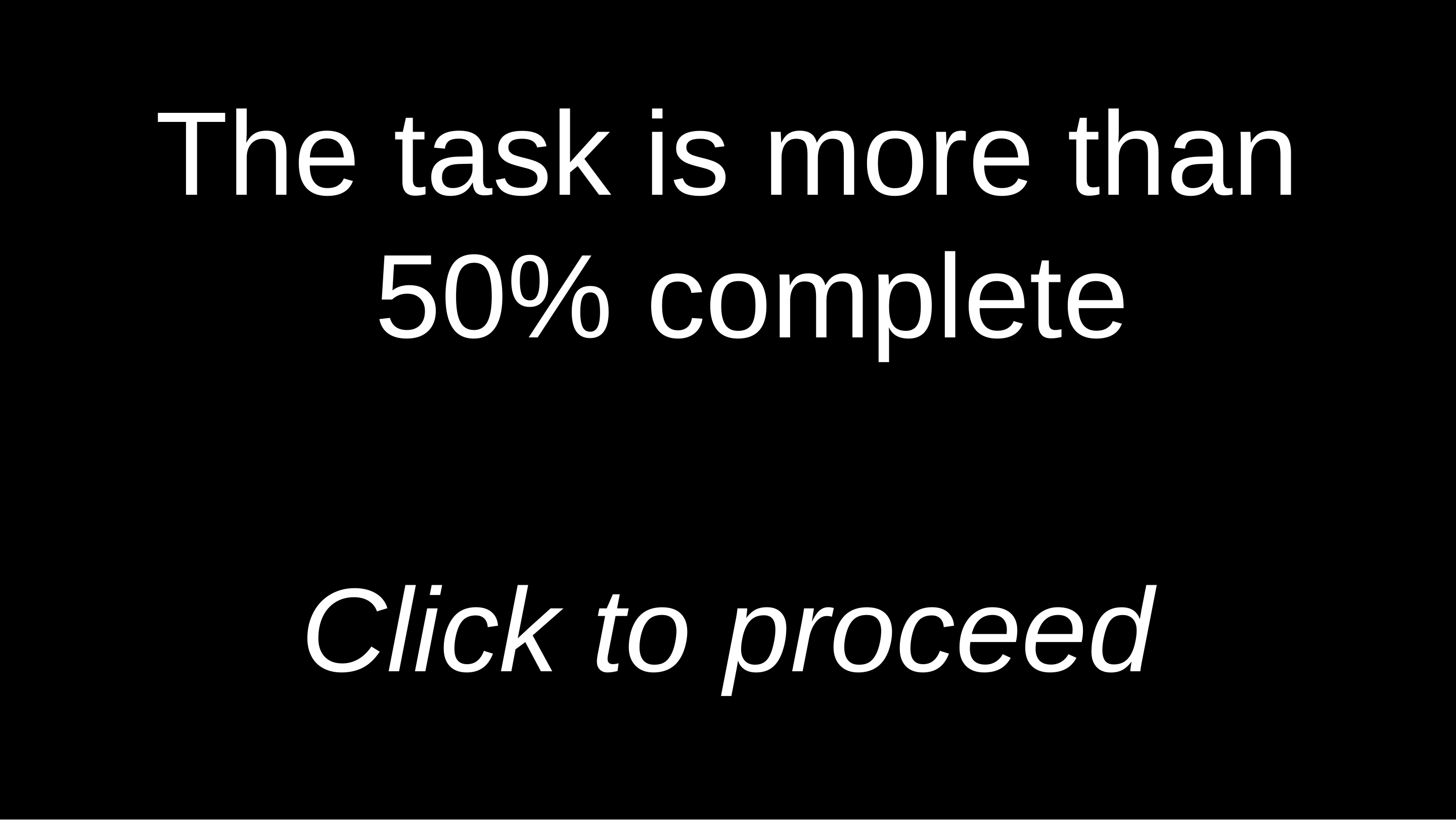

The task is more than 50% complete

Click to proceed